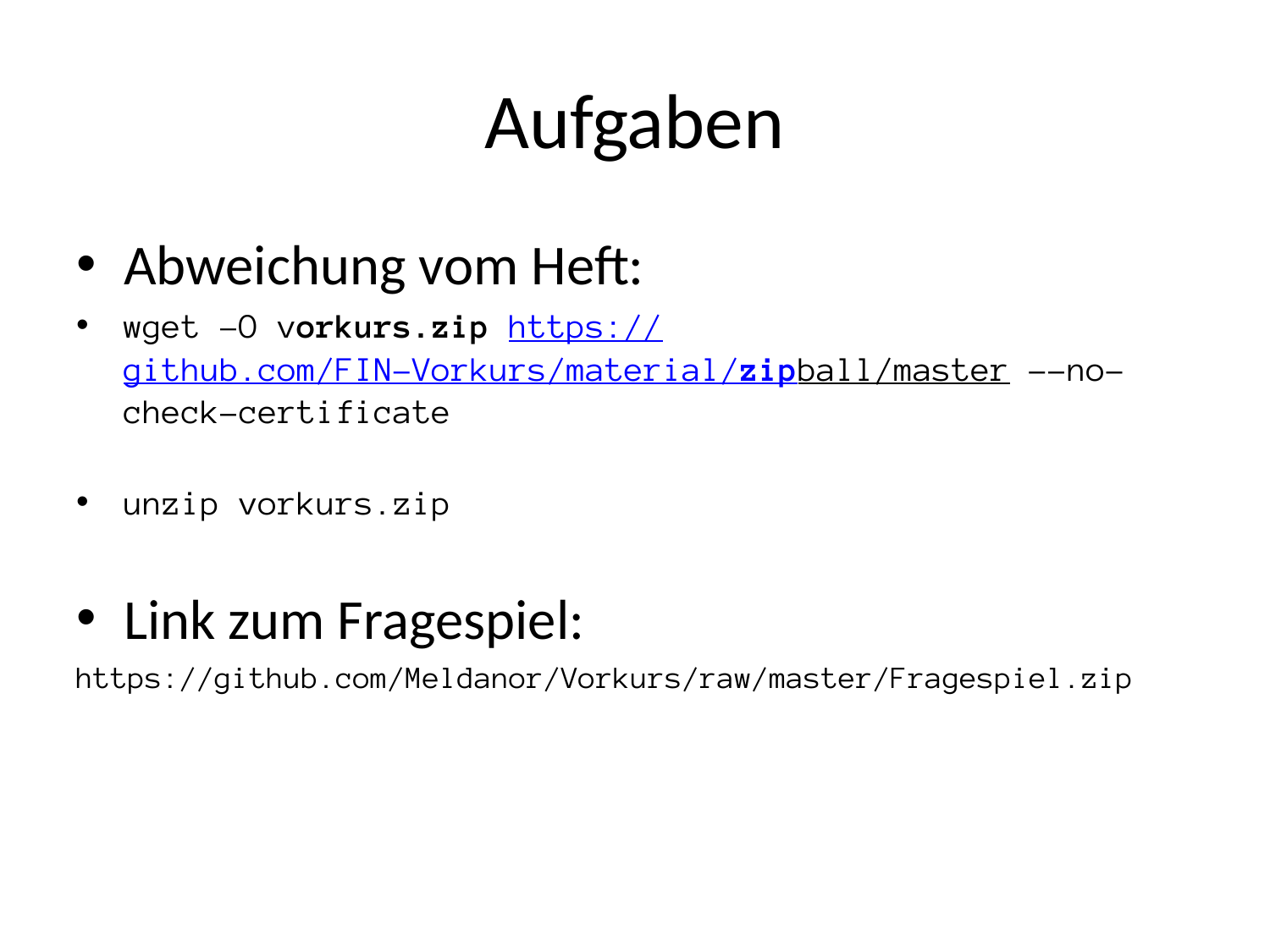

# Aufgaben
Abweichung vom Heft:
wget –O vorkurs.zip https://github.com/FIN-Vorkurs/material/zipball/master --no-check-certificate
unzip vorkurs.zip

Link zum Fragespiel:
https://github.com/Meldanor/Vorkurs/raw/master/Fragespiel.zip